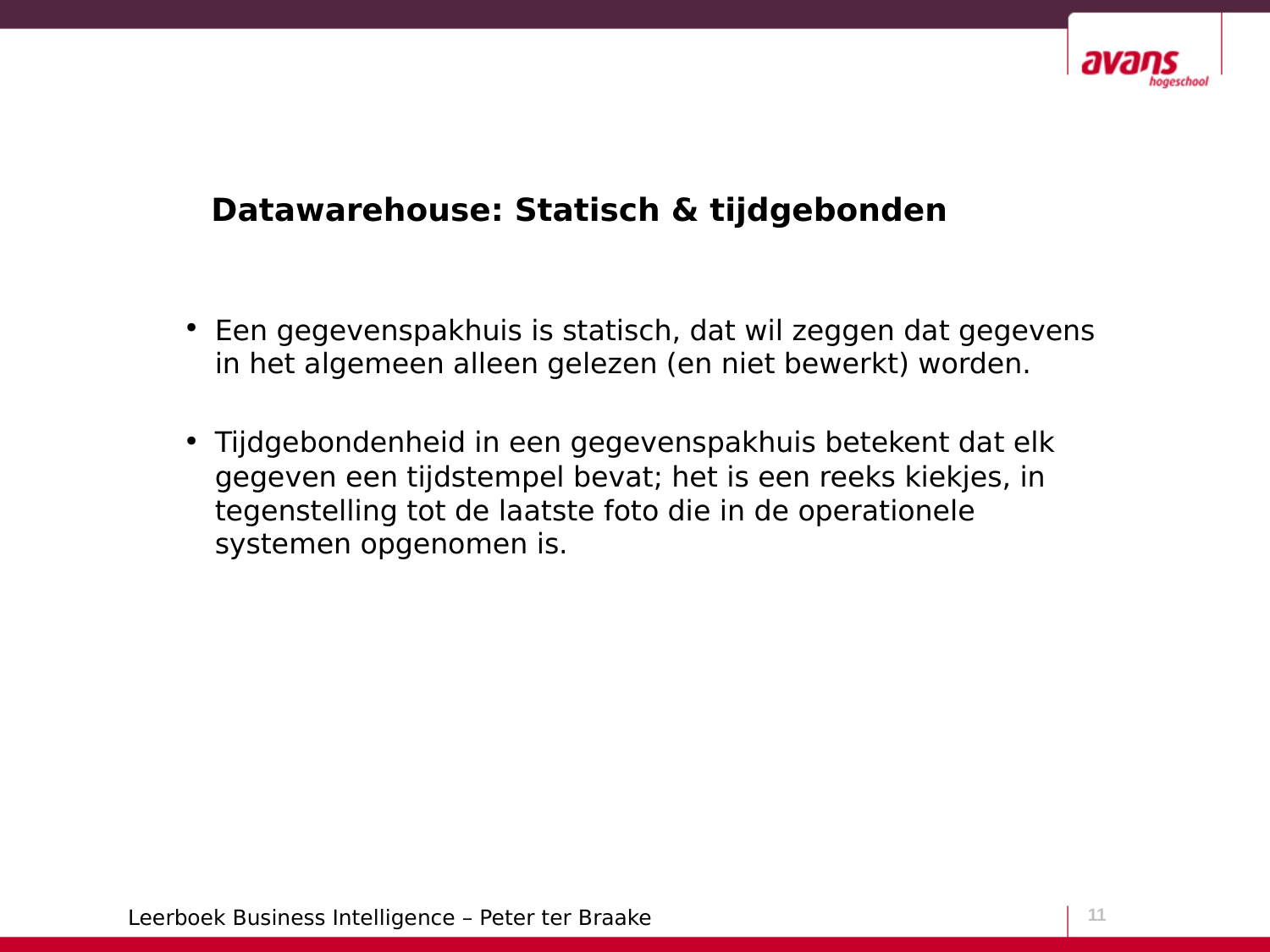

# Datawarehouse: Statisch & tijdgebonden
Een gegevenspakhuis is statisch, dat wil zeggen dat gegevens in het algemeen alleen gelezen (en niet bewerkt) worden.

Tijdgebondenheid in een gegevenspakhuis betekent dat elk gegeven een tijdstempel bevat; het is een reeks kiekjes, in tegenstelling tot de laatste foto die in de operationele systemen opgenomen is.

11